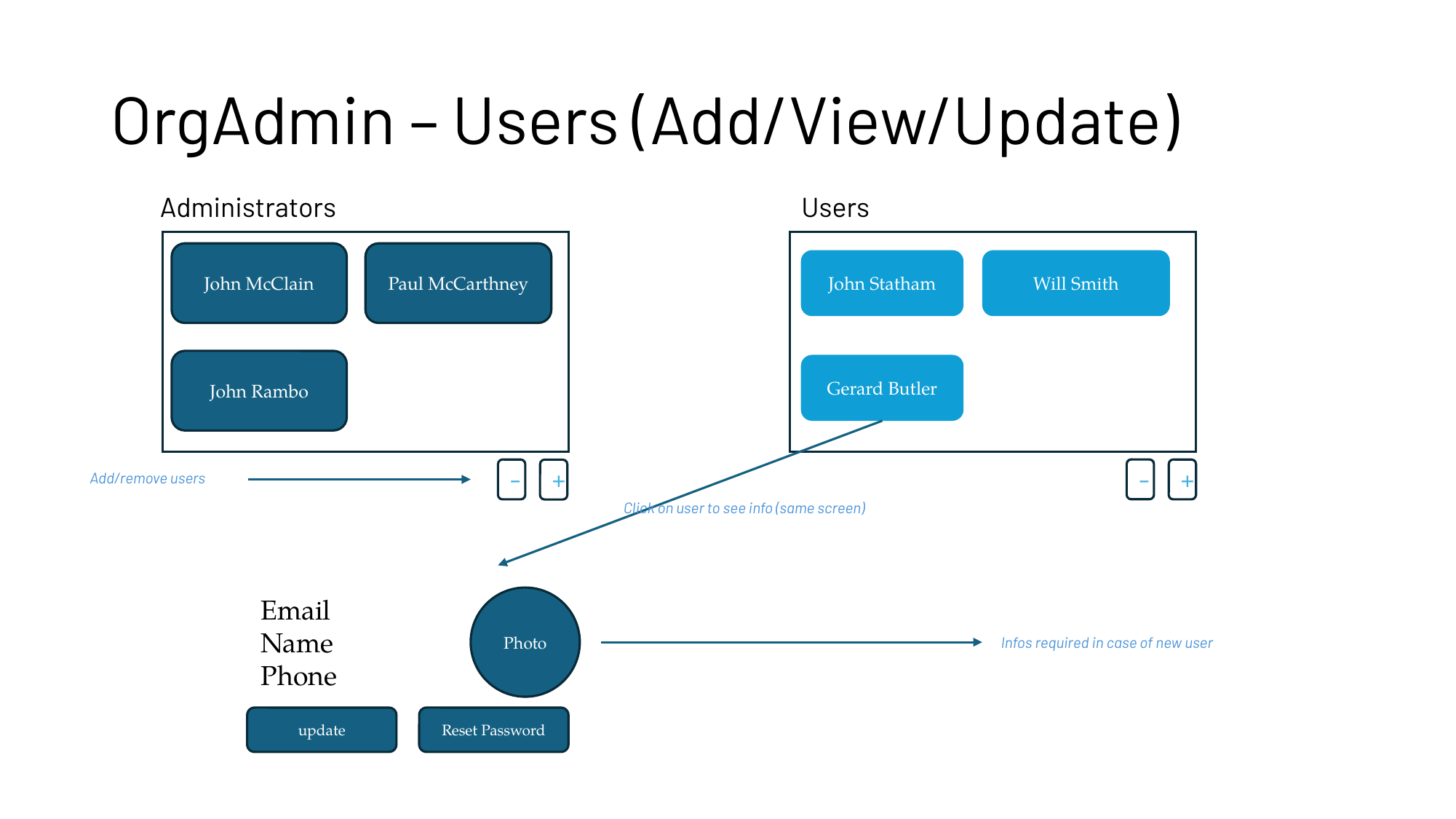

# OrgAdmin – Users (Add/View/Update)
Users
Administrators

John McClain
Paul McCarthney
John Statham
Will Smith
John Rambo
Gerard Butler
-
-
+
+
Add/remove users
Click on user to see info (same screen)
Email
Name
Phone

Photo
Infos required in case of new user
update
Reset Password